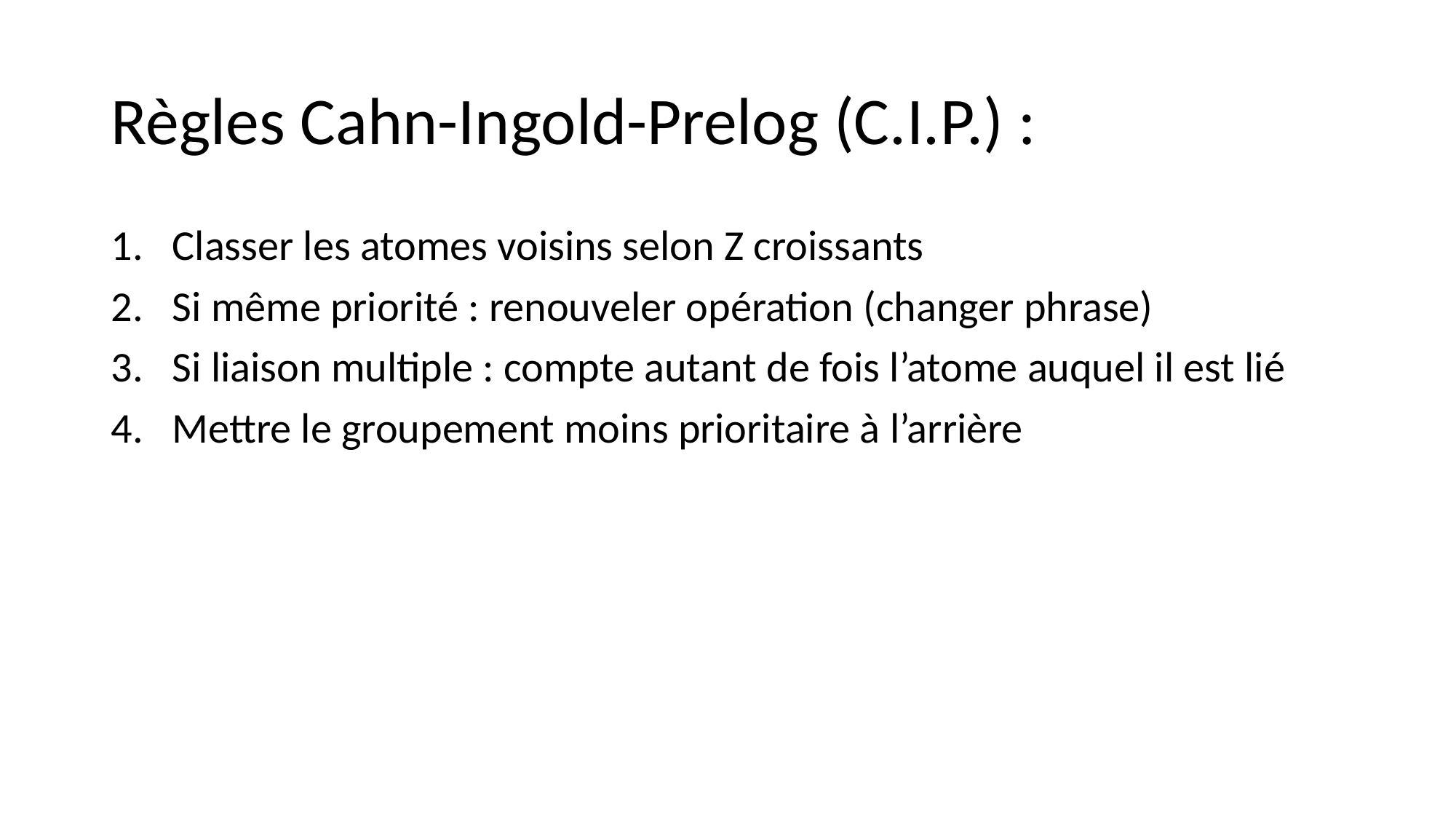

# Règles Cahn-Ingold-Prelog (C.I.P.) :
Classer les atomes voisins selon Z croissants
Si même priorité : renouveler opération (changer phrase)
Si liaison multiple : compte autant de fois l’atome auquel il est lié
Mettre le groupement moins prioritaire à l’arrière